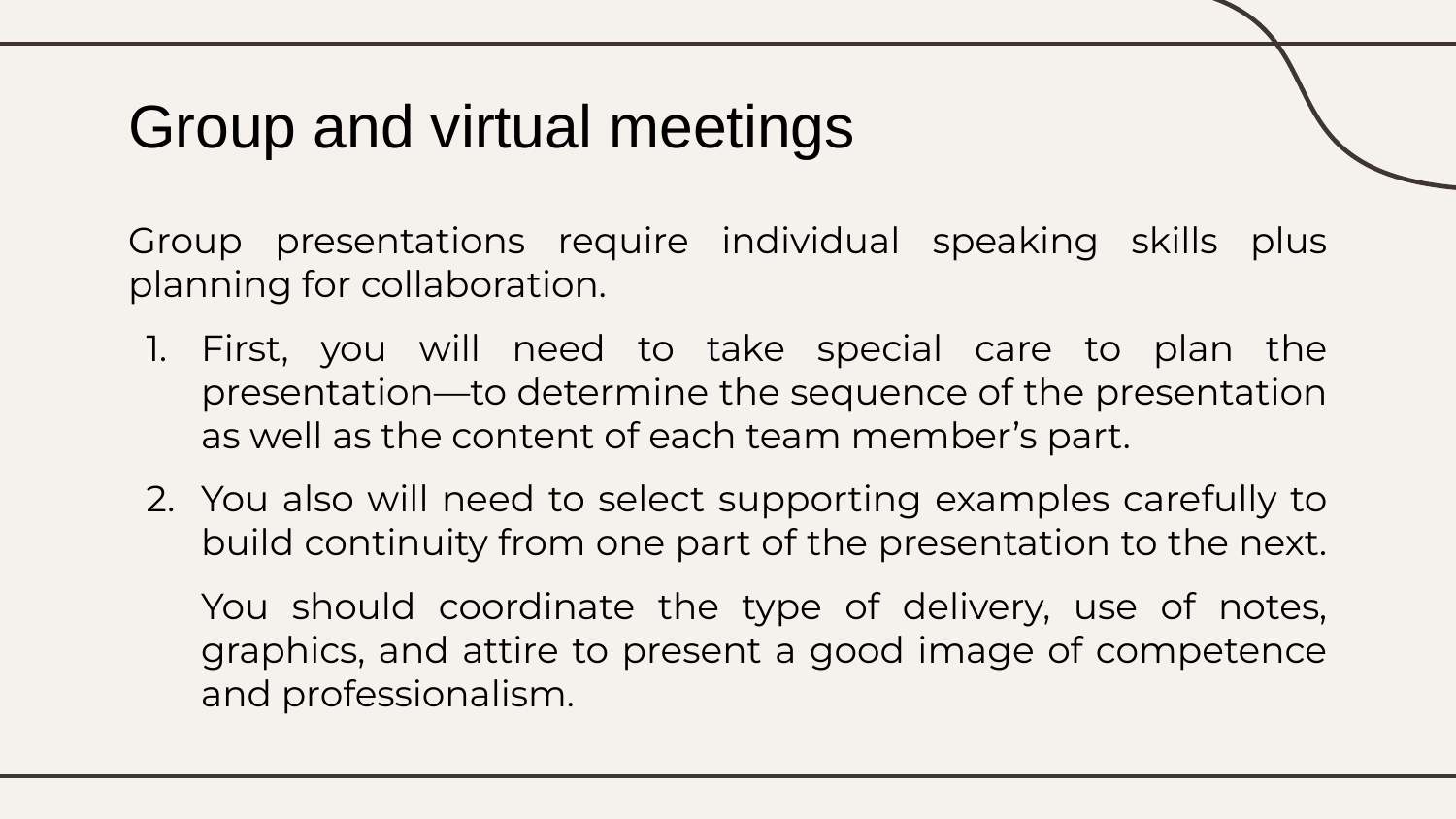

# Group and virtual meetings
Group presentations require individual speaking skills plus planning for collaboration.
First, you will need to take special care to plan the presentation—to determine the sequence of the presentation as well as the content of each team member’s part.
You also will need to select supporting examples carefully to build continuity from one part of the presentation to the next.
You should coordinate the type of delivery, use of notes, graphics, and attire to present a good image of competence and professionalism.